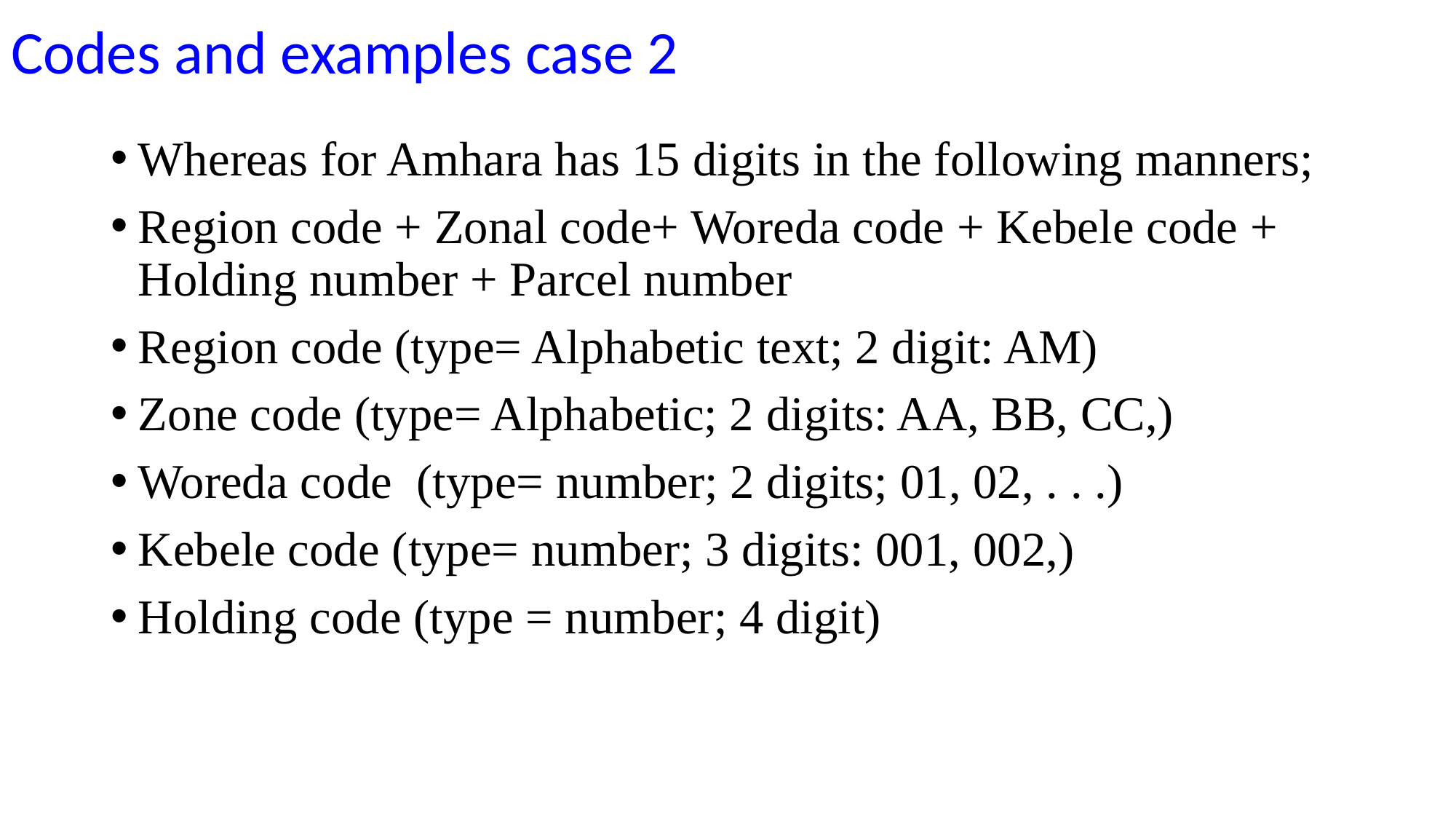

# Codes and examples case 2
Whereas for Amhara has 15 digits in the following manners;
Region code + Zonal code+ Woreda code + Kebele code + Holding number + Parcel number
Region code (type= Alphabetic text; 2 digit: AM)
Zone code (type= Alphabetic; 2 digits: AA, BB, CC,)
Woreda code  (type= number; 2 digits; 01, 02, . . .)
Kebele code (type= number; 3 digits: 001, 002,)
Holding code (type = number; 4 digit)